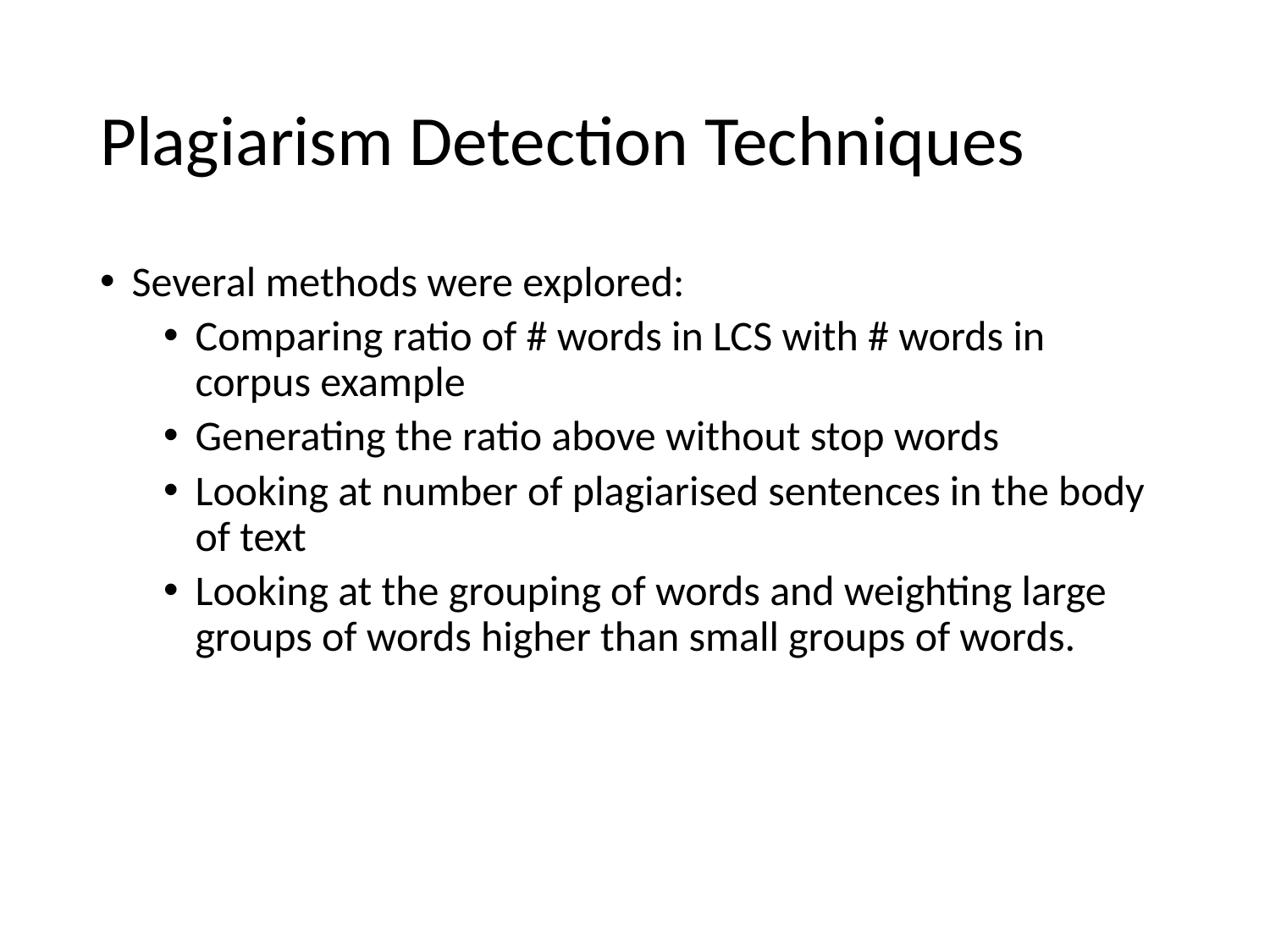

# Plagiarism Detection Techniques
Several methods were explored:
Comparing ratio of # words in LCS with # words in corpus example
Generating the ratio above without stop words
Looking at number of plagiarised sentences in the body of text
Looking at the grouping of words and weighting large groups of words higher than small groups of words.